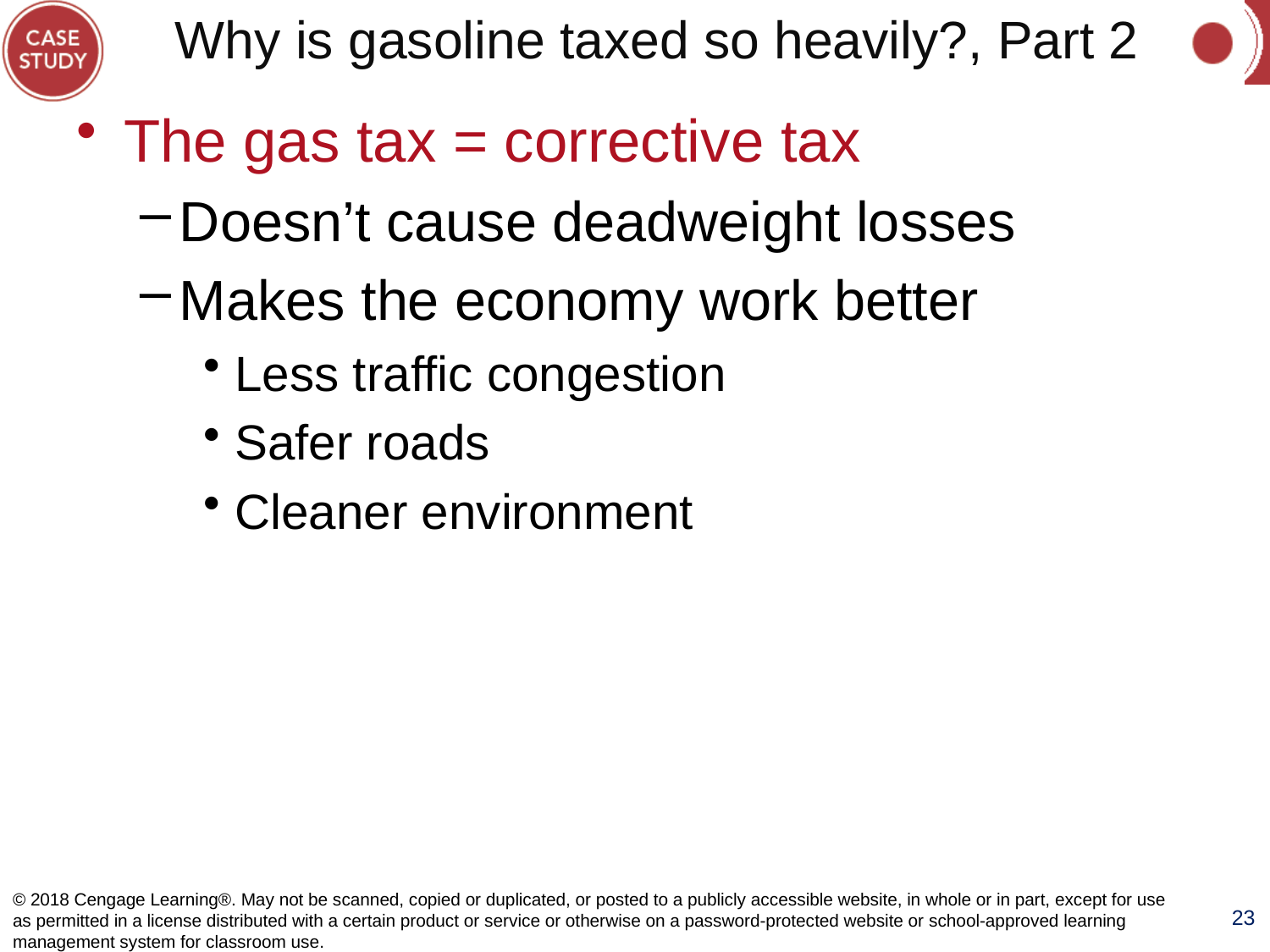

# Why is gasoline taxed so heavily?, Part 2
The gas tax = corrective tax
Doesn’t cause deadweight losses
Makes the economy work better
Less traffic congestion
Safer roads
Cleaner environment
© 2018 Cengage Learning®. May not be scanned, copied or duplicated, or posted to a publicly accessible website, in whole or in part, except for use as permitted in a license distributed with a certain product or service or otherwise on a password-protected website or school-approved learning management system for classroom use.
23